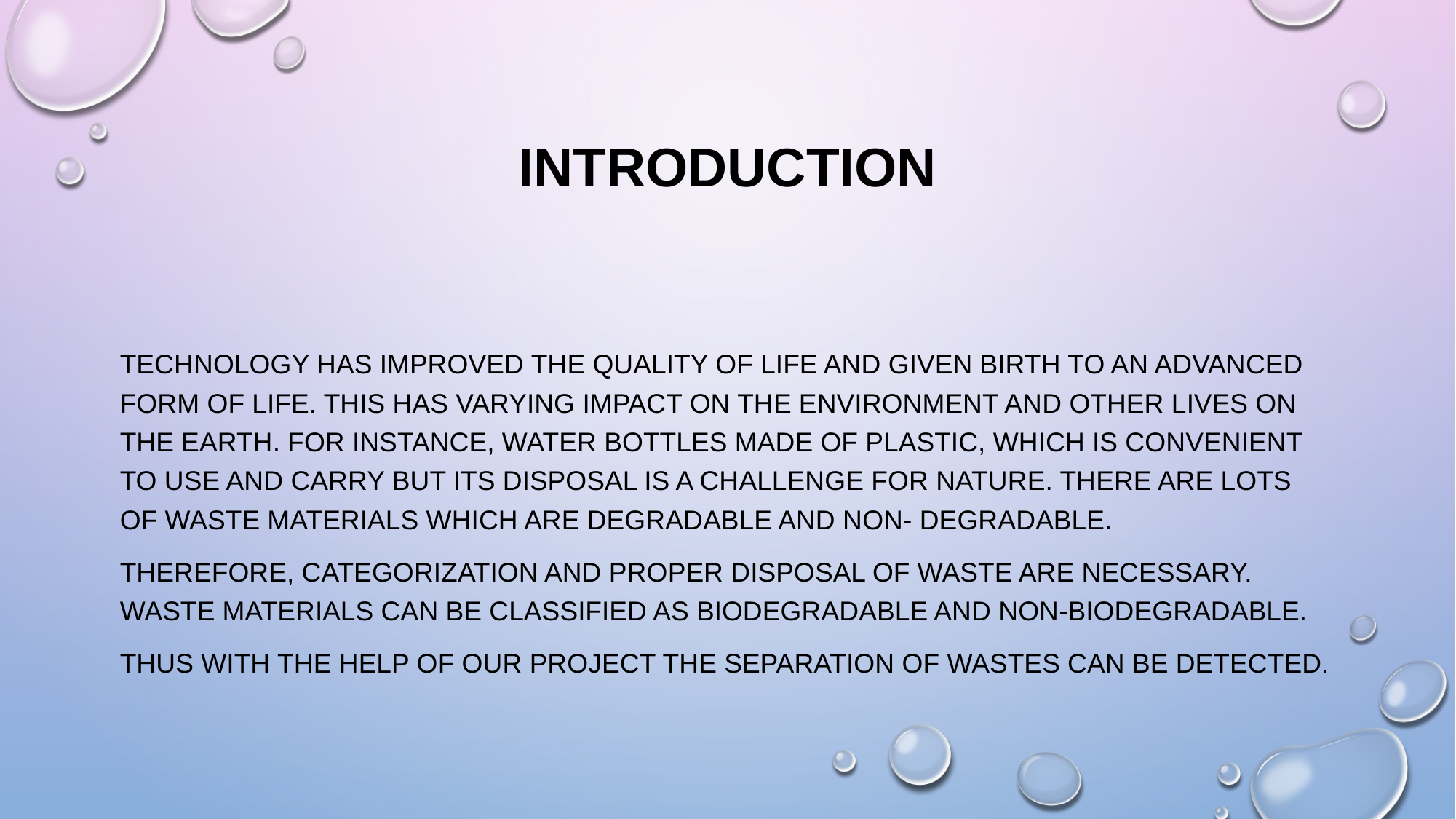

# INTRODUCTION

Technology has improved the quality of life and given birth to an advanced form of life. This has varying impact on the environment and other lives on the earth. For instance, water bottles made of plastic, which is convenient to use and carry but its disposal is a challenge for nature. There are lots of waste materials which are degradable and non- degradable.
Therefore, categorization and proper disposal of waste are necessary. Waste materials can be classified as biodegradable and non-biodegradable.
Thus with the help of our project the separation of wastes can be detected.